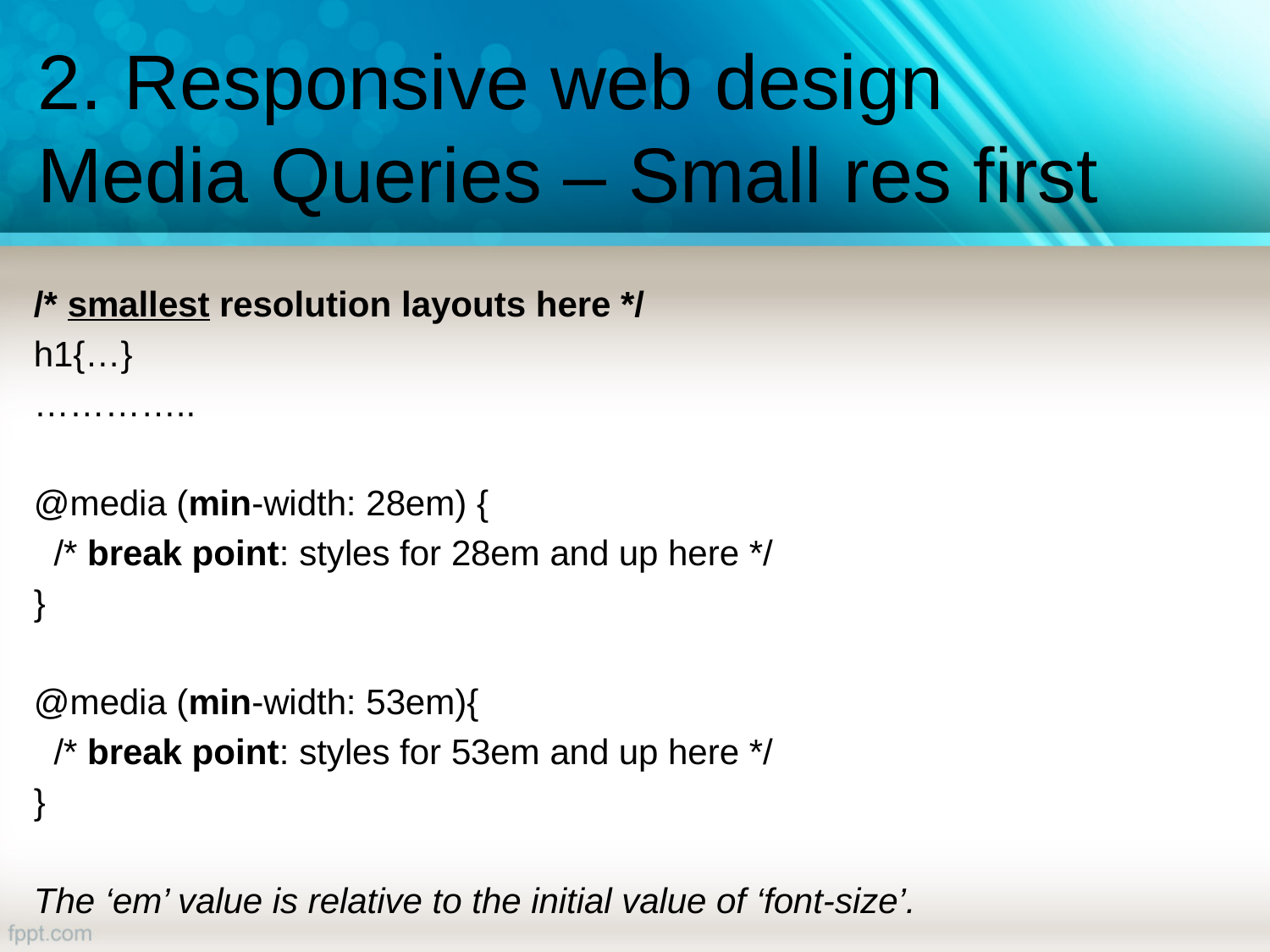

# 2. Responsive web design Media Queries – Small res first
/* smallest resolution layouts here */
h1{…}
…………..

@media (min-width: 28em) {
  /* break point: styles for 28em and up here */
}

@media (min-width: 53em){
  /* break point: styles for 53em and up here */
}

The ‘em’ value is relative to the initial value of ‘font-size’.